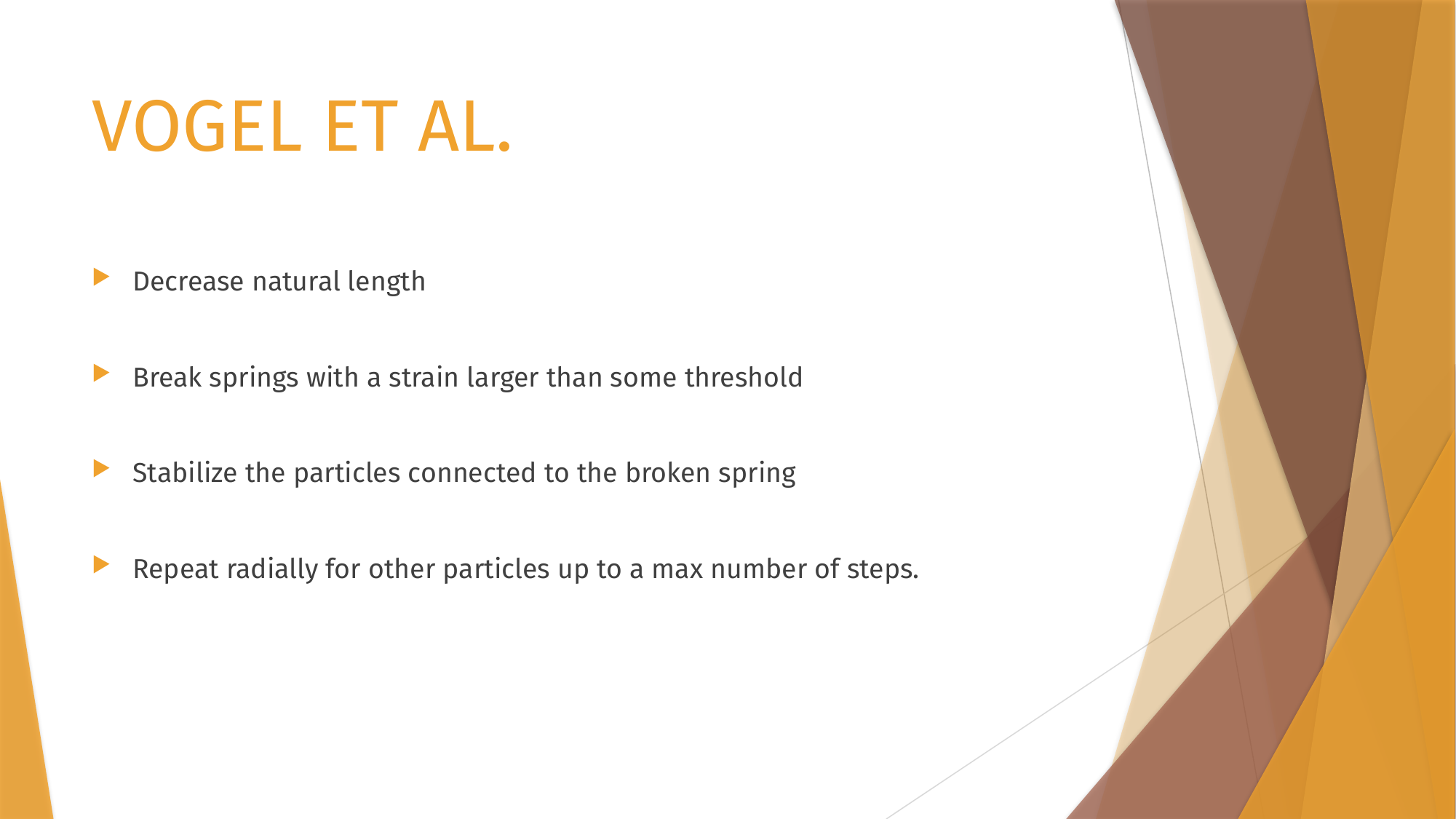

# vogel et al.
Decrease natural length

Break springs with a strain larger than some threshold

Stabilize the particles connected to the broken spring

Repeat radially for other particles up to a max number of steps.